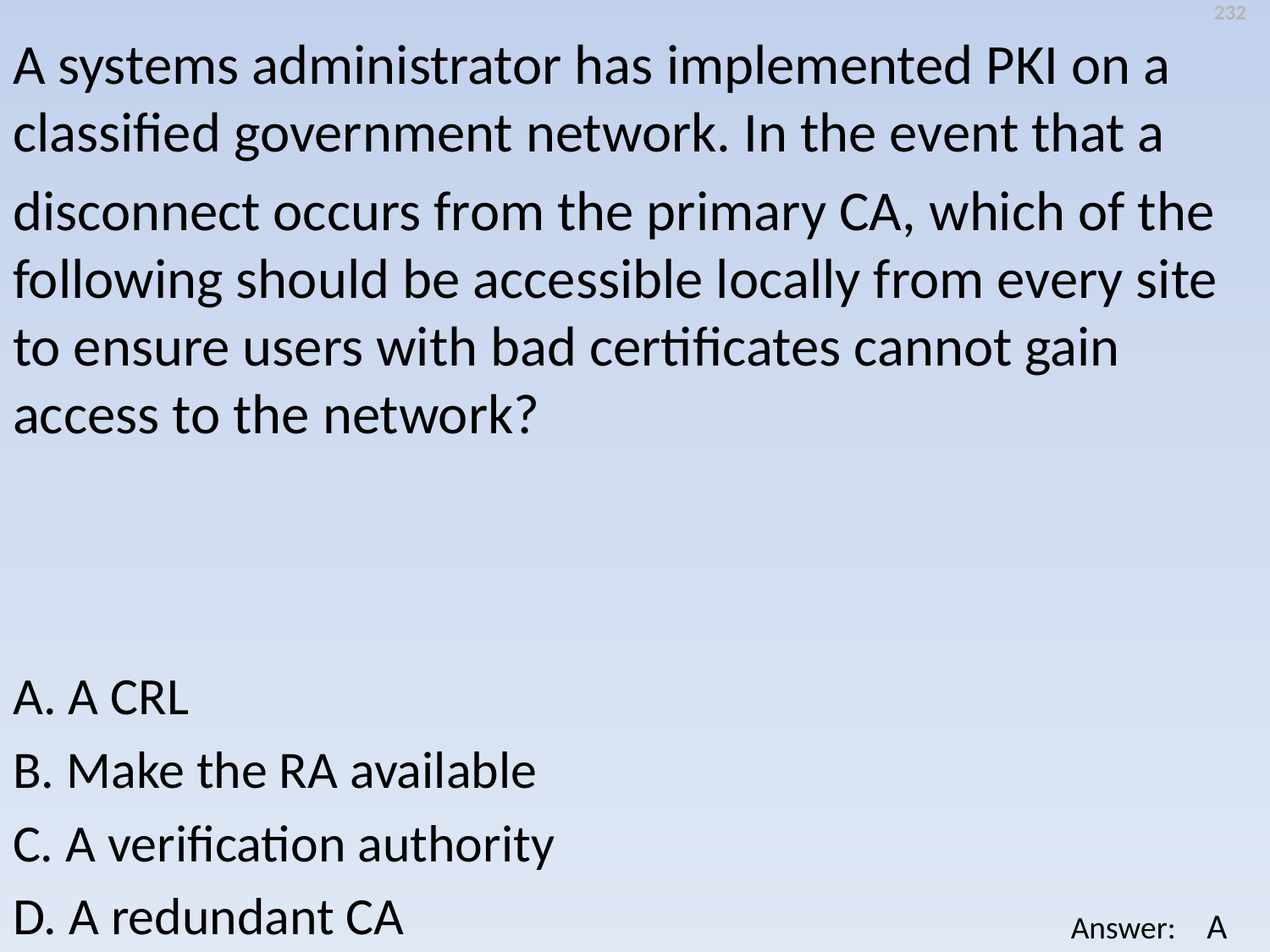

232
A systems administrator has implemented PKI on a classified government network. In the event that a
disconnect occurs from the primary CA, which of the following should be accessible locally from every site to ensure users with bad certificates cannot gain access to the network?
A. A CRL
B. Make the RA available
C. A verification authority
D. A redundant CA
A